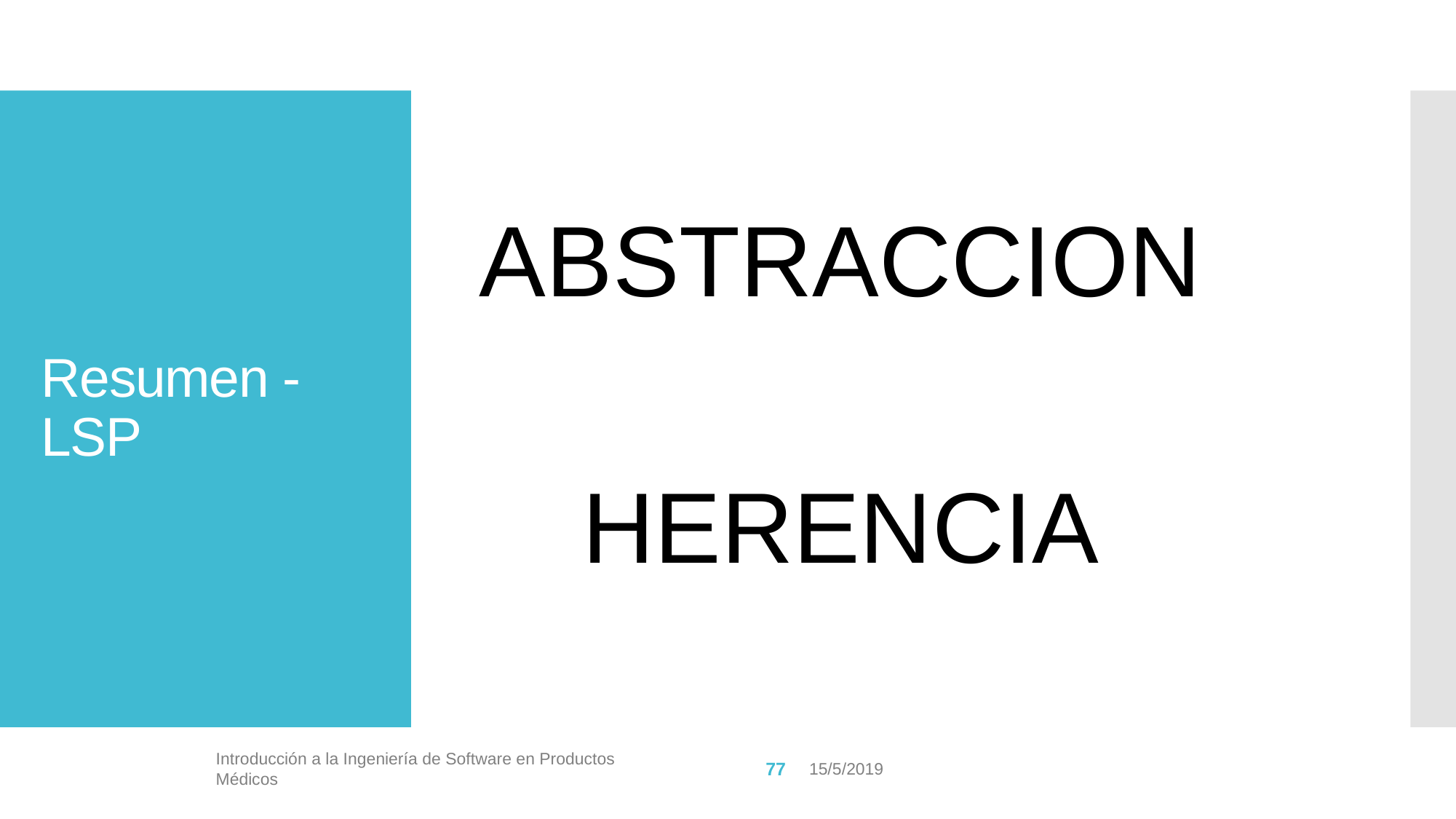

# Resumen - LSP
ABSTRACCION
HERENCIA
77
Introducción a la Ingeniería de Software en Productos Médicos
15/5/2019